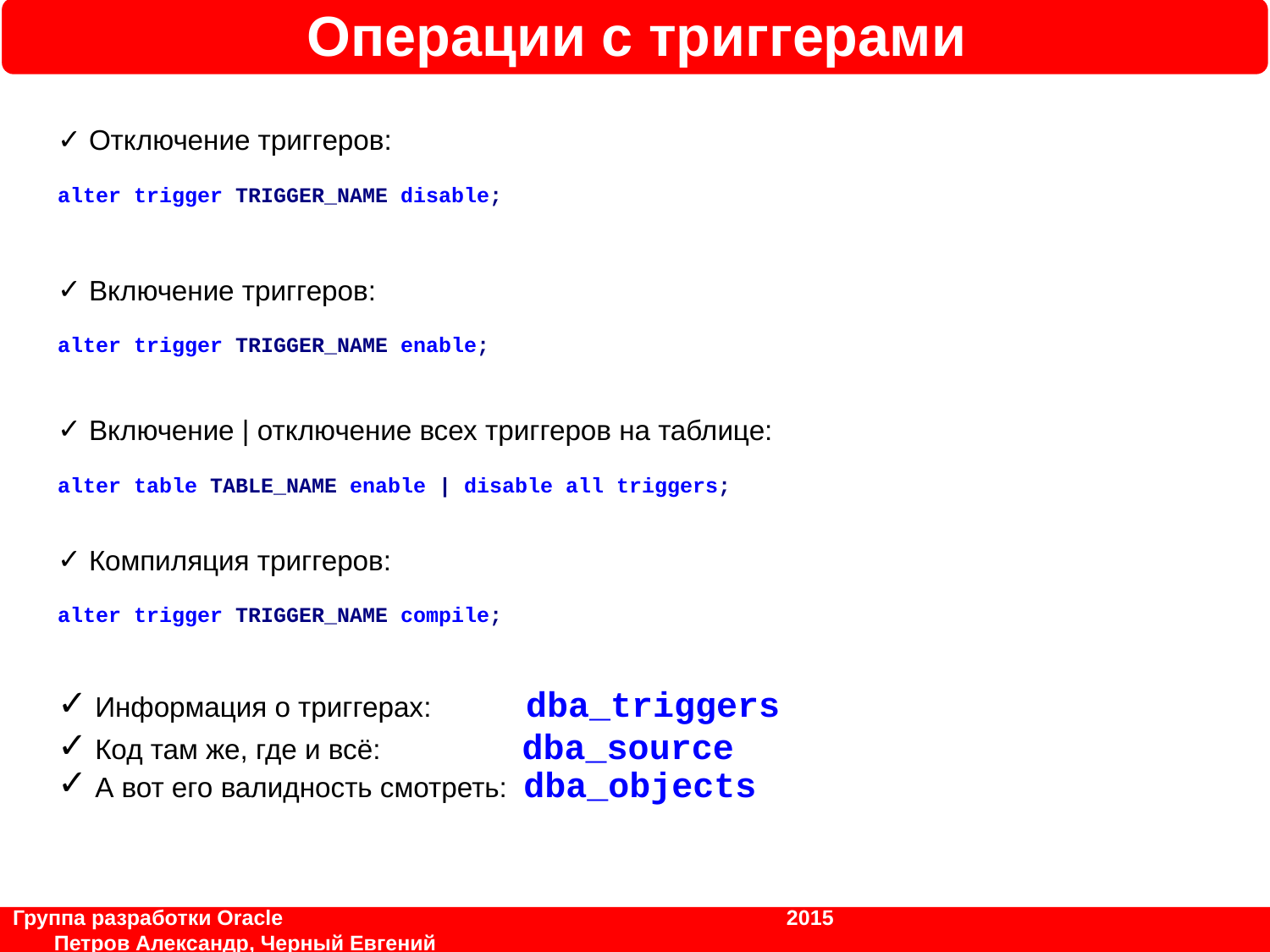

Операции с триггерами
 Отключение триггеров:

alter trigger TRIGGER_NAME disable;
 Включение триггеров:

alter trigger TRIGGER_NAME enable;
 Включение | отключение всех триггеров на таблице:

alter table TABLE_NAME enable | disable all triggers;
 Компиляция триггеров:

alter trigger TRIGGER_NAME compile;
 Информация о триггерах:            dba_triggers
 Код там же, где и всё:                  dba_source
 А вот его валидность смотреть:  dba_objects
Группа разработки Oracle			       	  2015	 		                         Петров Александр, Черный Евгений